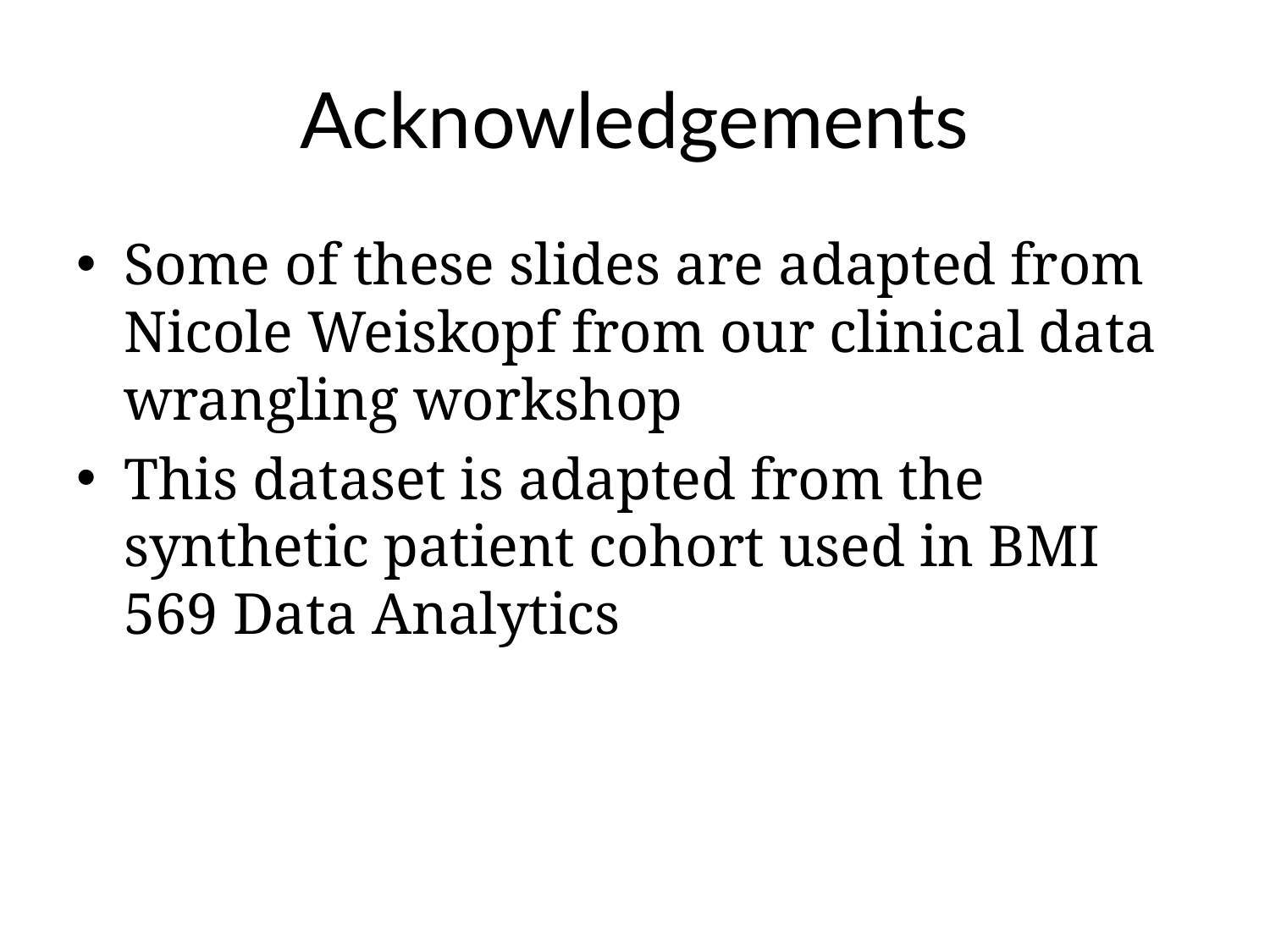

# Acknowledgements
Some of these slides are adapted from Nicole Weiskopf from our clinical data wrangling workshop
This dataset is adapted from the synthetic patient cohort used in BMI 569 Data Analytics